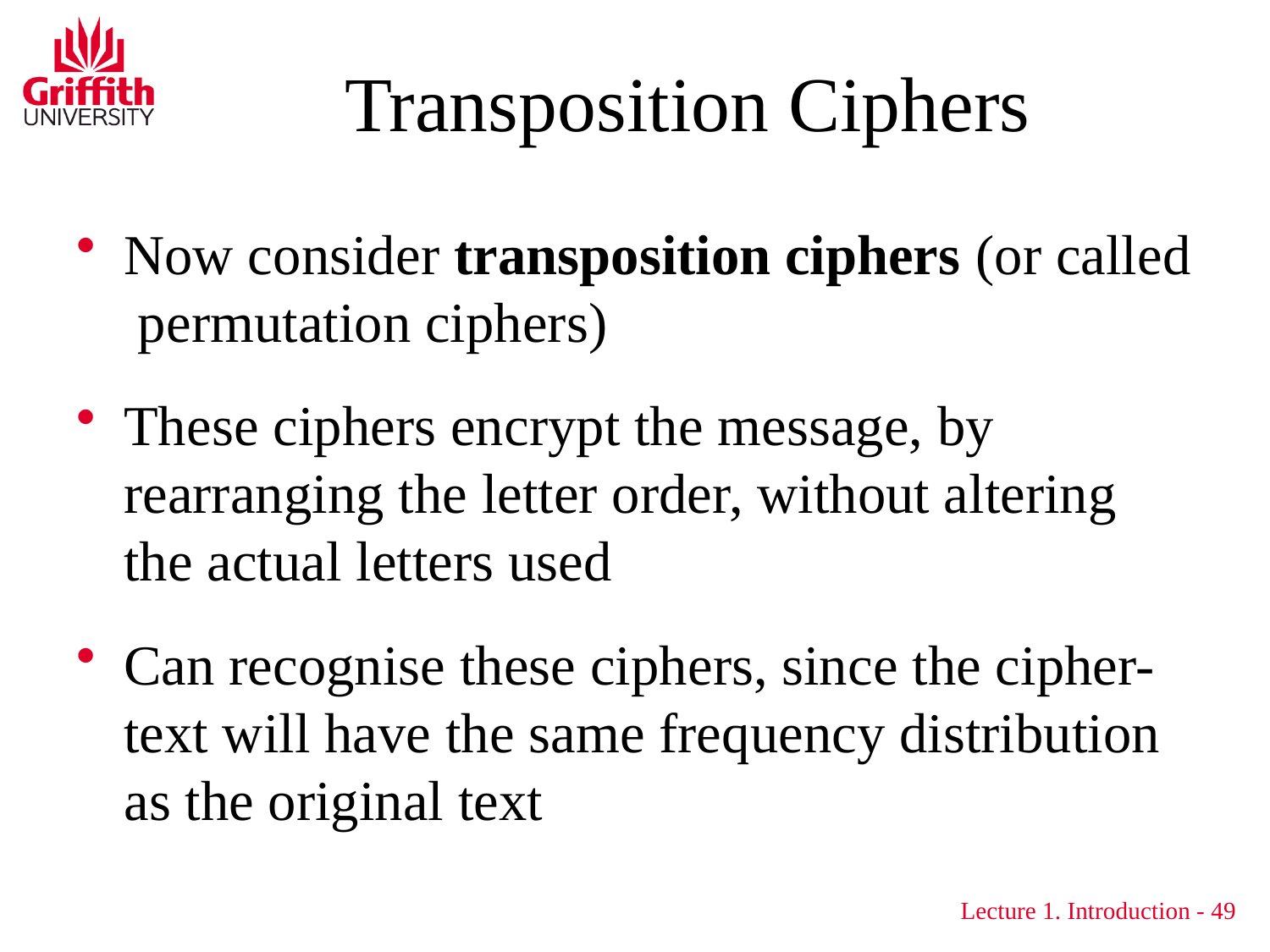

# Transposition Ciphers
Now consider transposition ciphers (or called  permutation ciphers)

These ciphers encrypt the message, by rearranging the letter order, without altering the actual letters used

Can recognise these ciphers, since the cipher-text will have the same frequency distribution as the original text
Lecture 1. Introduction - 49